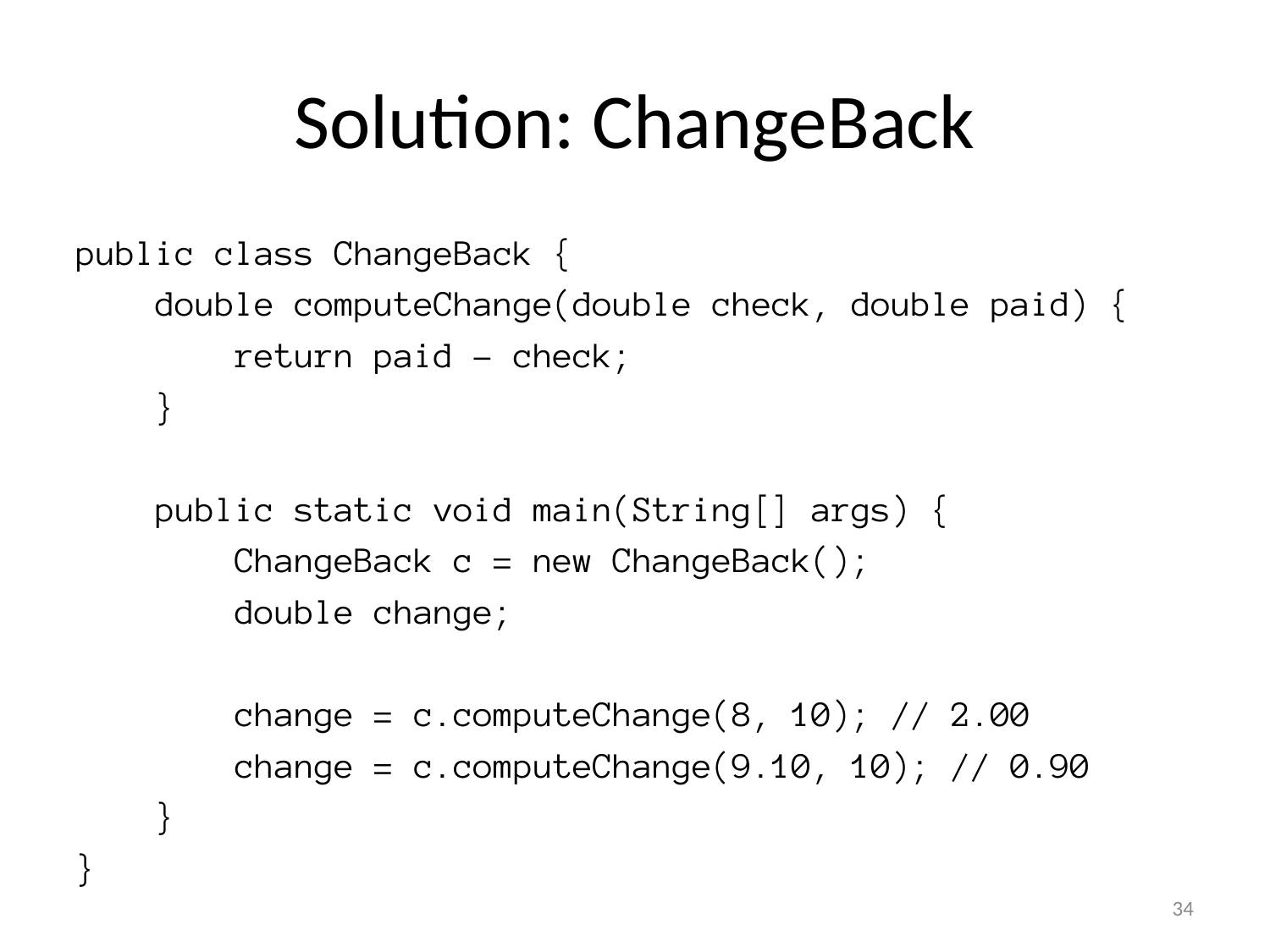

# Solution: ChangeBack
public class ChangeBack {
    double computeChange(double check, double paid) {
        return paid - check;
    }

    public static void main(String[] args) {
        ChangeBack c = new ChangeBack();
        double change;

        change = c.computeChange(8, 10); // 2.00
        change = c.computeChange(9.10, 10); // 0.90
    }
}
34